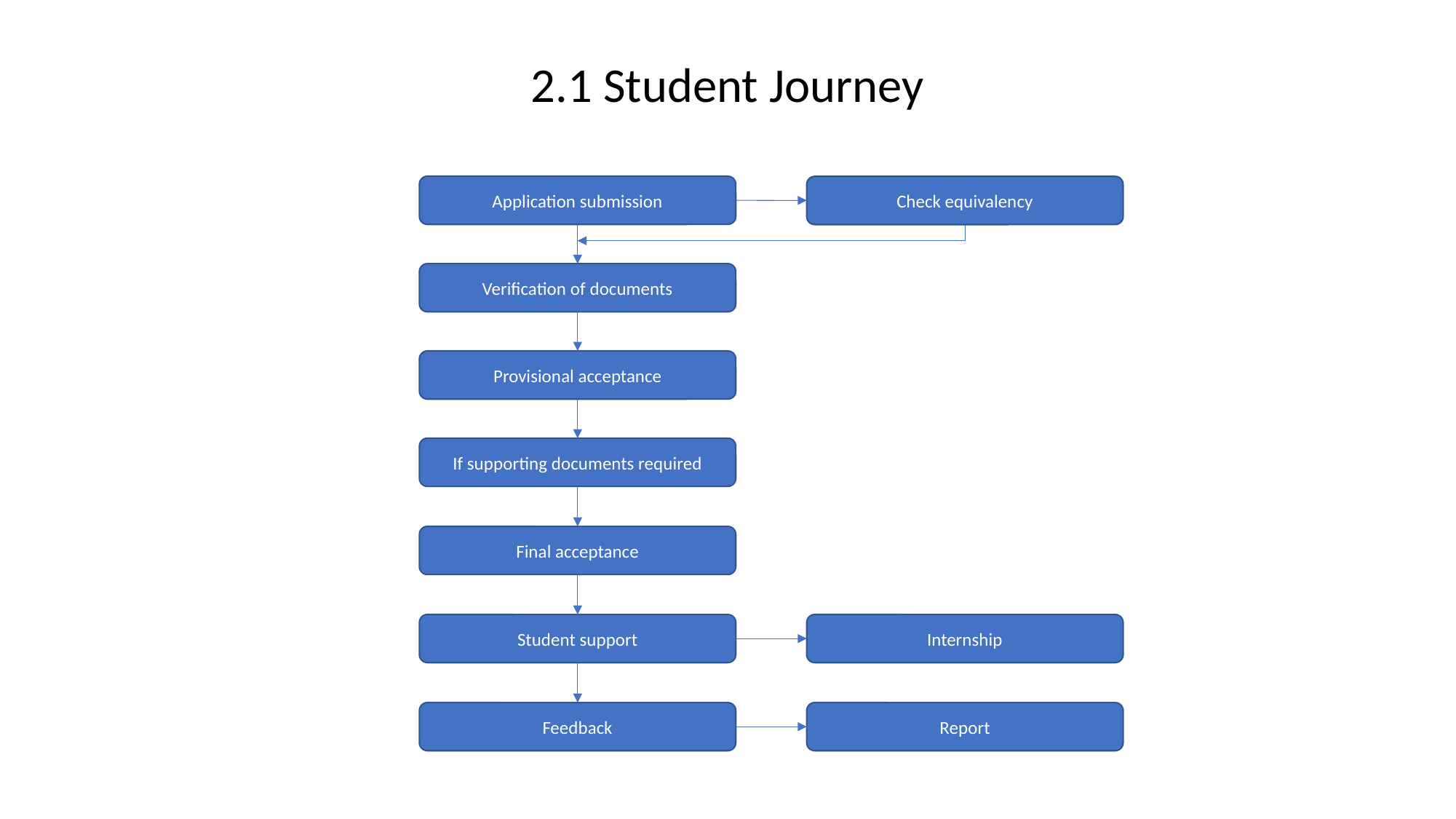

2.1 Student Journey
Application submission
Check equivalency
Verification of documents
Provisional acceptance
If supporting documents required
Final acceptance
Internship
Student support
Feedback
Report